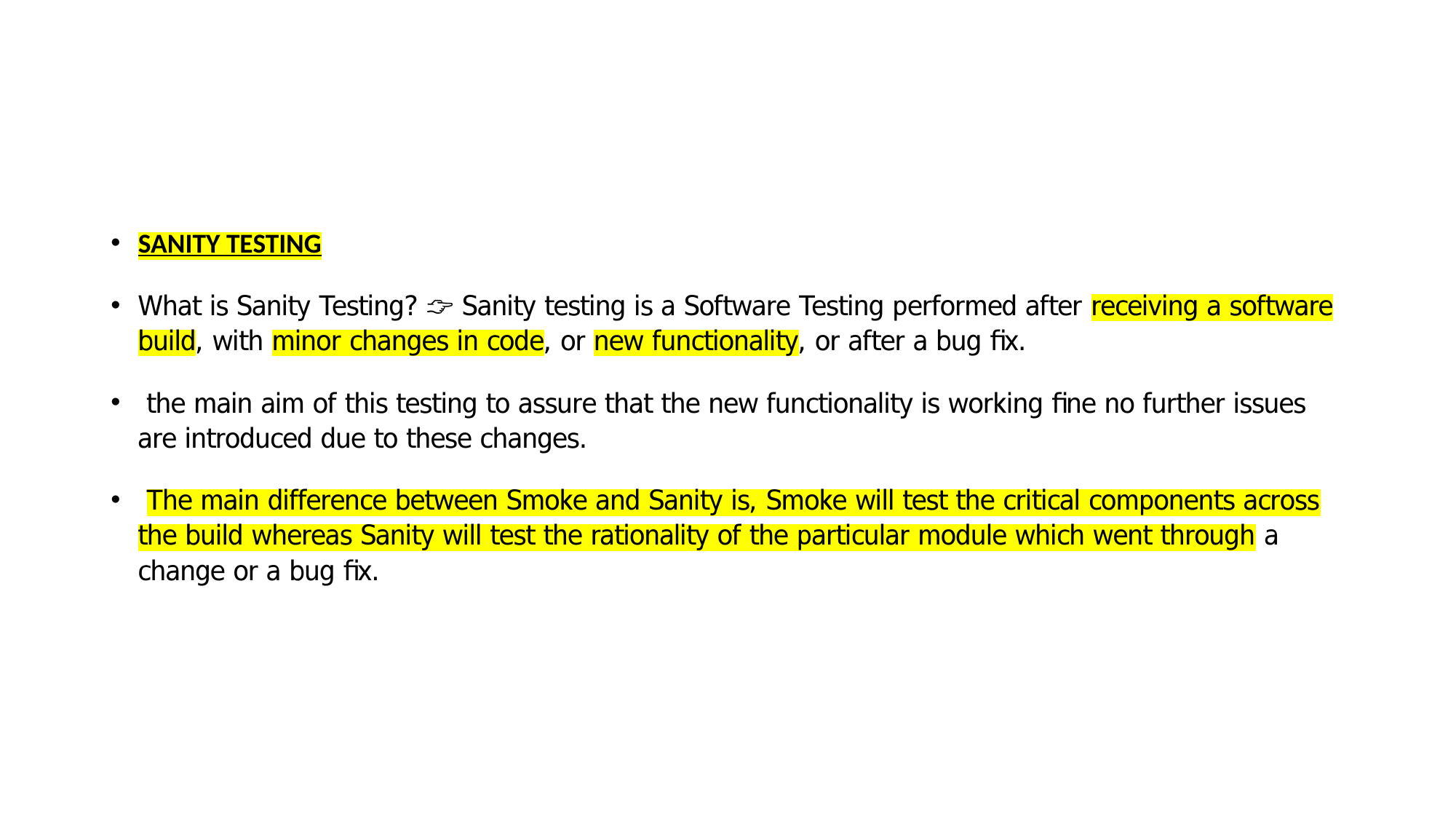

#
SANITY TESTING
What is Sanity Testing? 👉 Sanity testing is a Software Testing performed after receiving a software build, with minor changes in code, or new functionality, or after a bug fix.
 the main aim of this testing to assure that the new functionality is working fine no further issues are introduced due to these changes.
 The main difference between Smoke and Sanity is, Smoke will test the critical components across the build whereas Sanity will test the rationality of the particular module which went through a change or a bug fix.